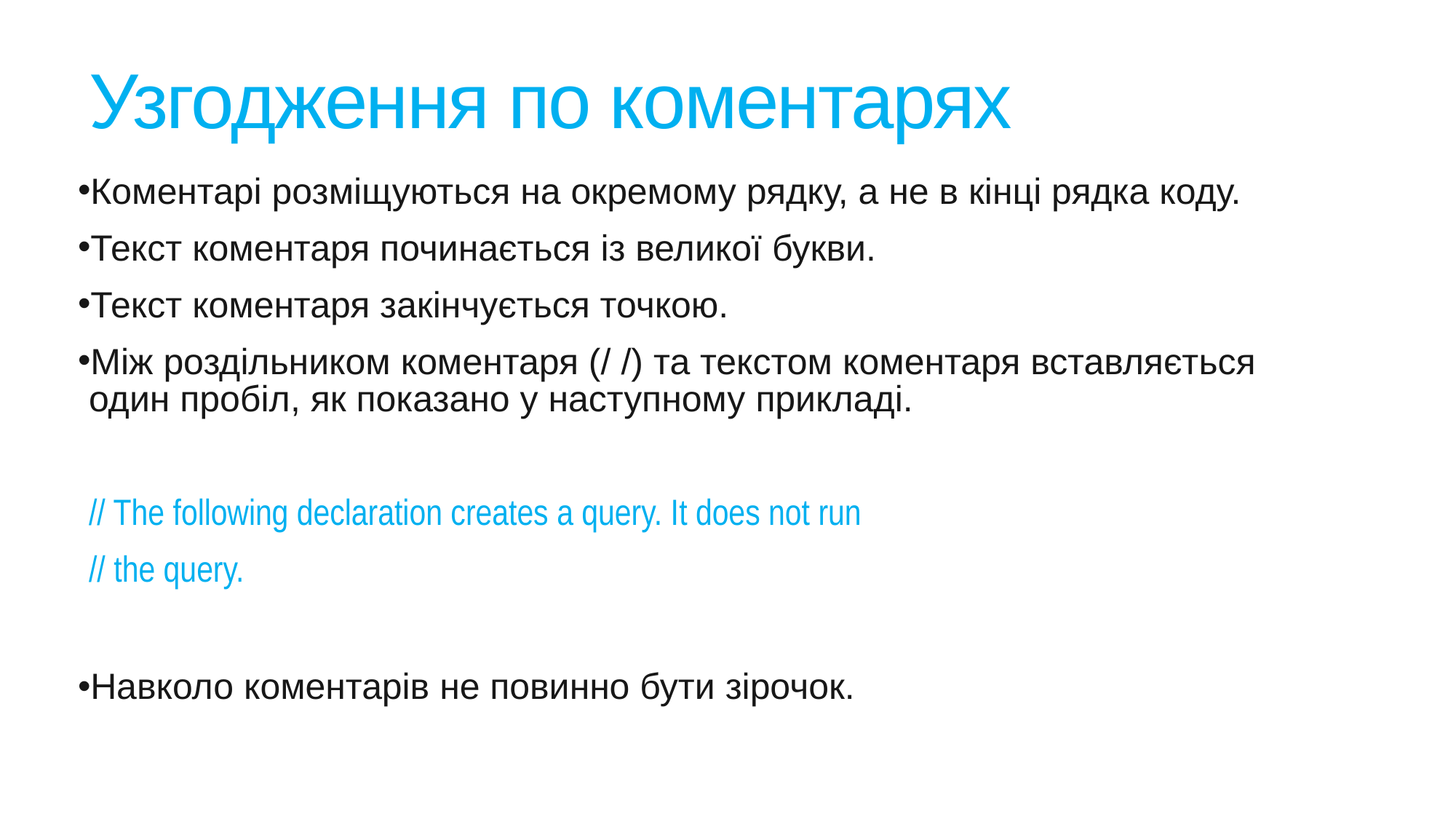

# Узгодження по коментарях
Коментарі розміщуються на окремому рядку, а не в кінці рядка коду.
Текст коментаря починається із великої букви.
Текст коментаря закінчується точкою.
Між роздільником коментаря (/ /) та текстом коментаря вставляється один пробіл, як показано у наступному прикладі.

// The following declaration creates a query. It does not run
// the query.

Навколо коментарів не повинно бути зірочок.